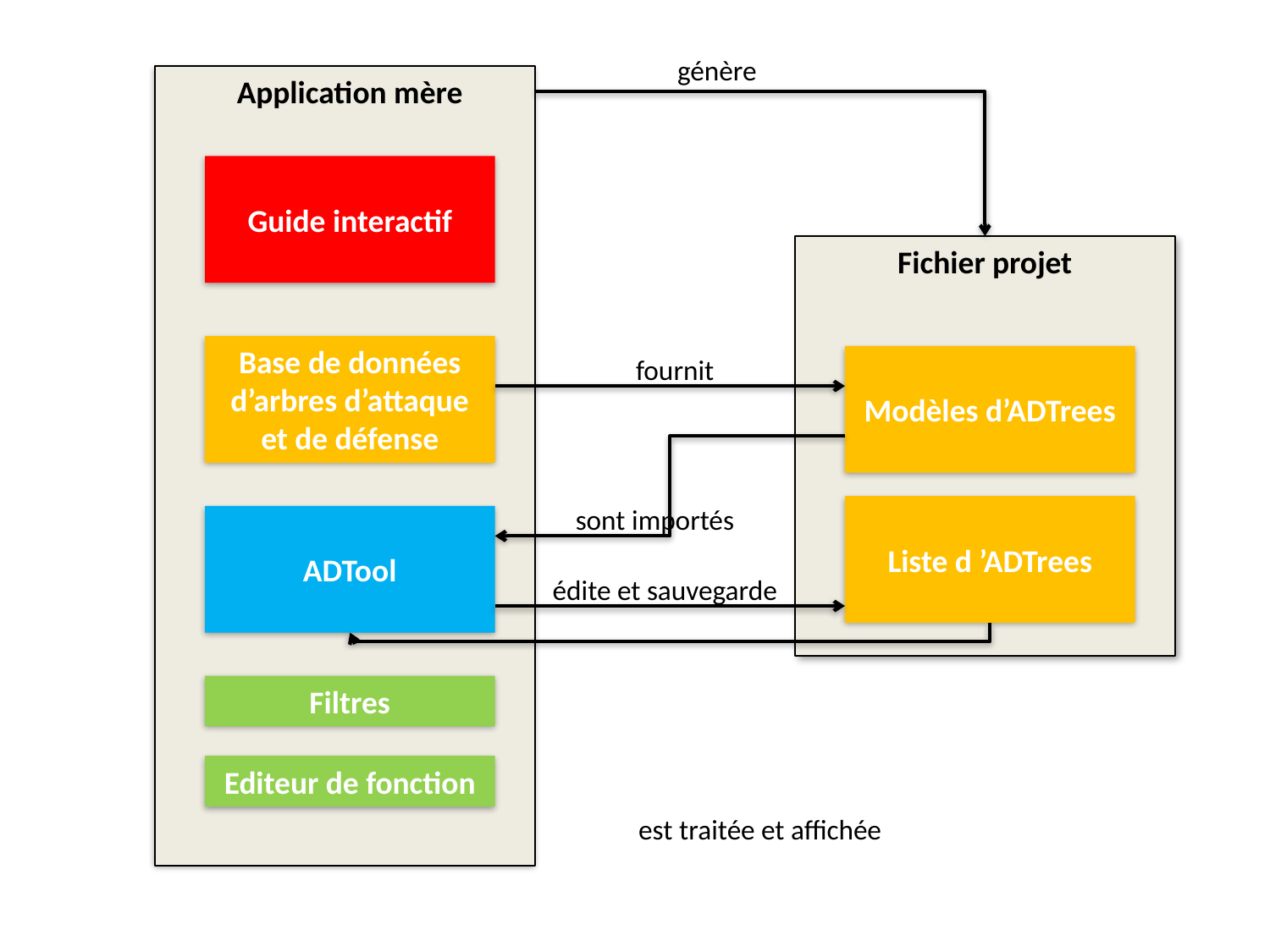

génère

Application mère

Guide interactif

Fichier projet
Base de données d’arbres d’attaque et de défense
fournit

Modèles d’ADTrees

sont importés

Liste d ’ADTrees

ADTool

édite et sauvegarde
Filtres
Editeur de fonction
est traitée et affichée